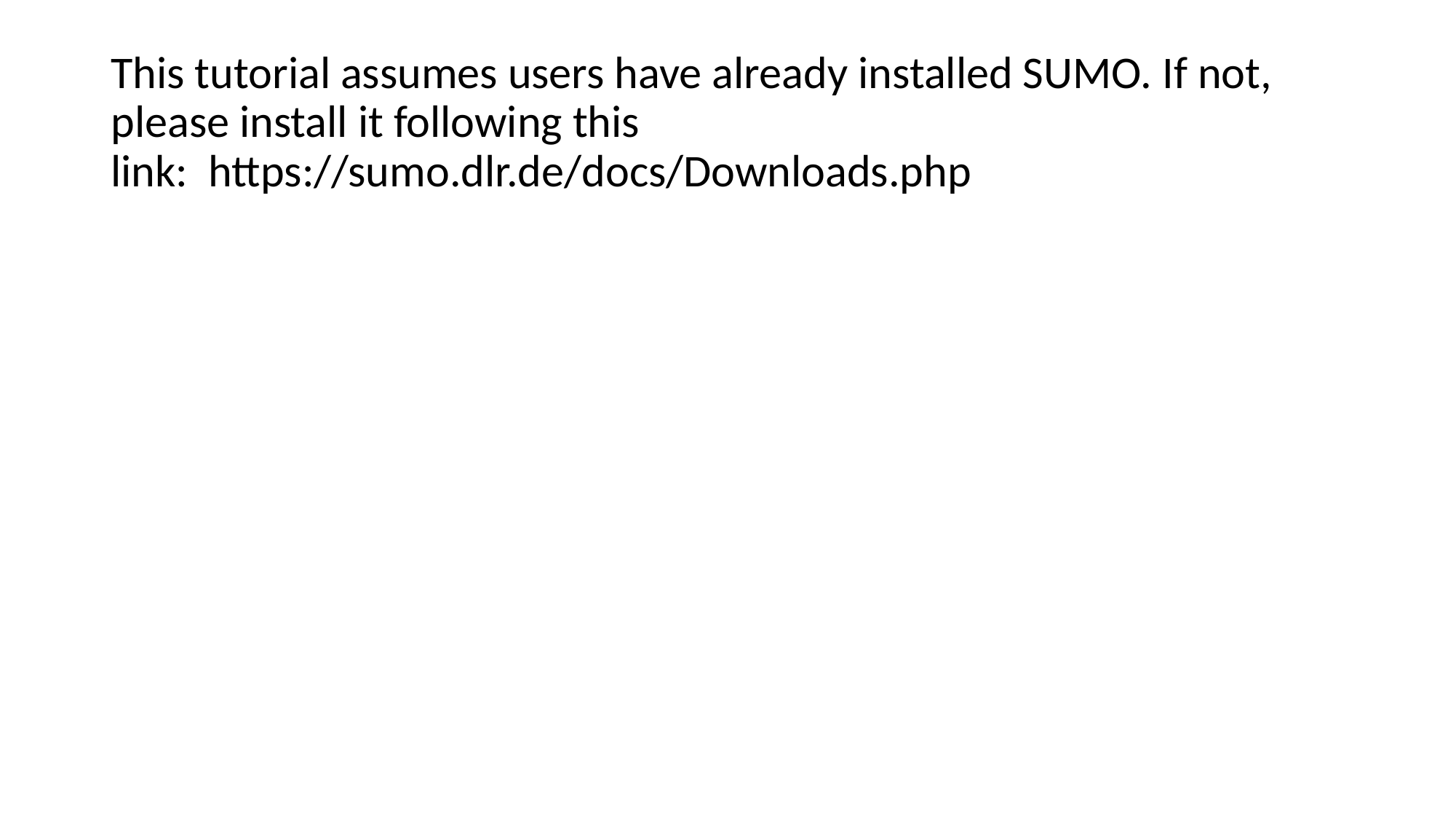

# This tutorial assumes users have already installed SUMO. If not, please install it following this link:  https://sumo.dlr.de/docs/Downloads.php